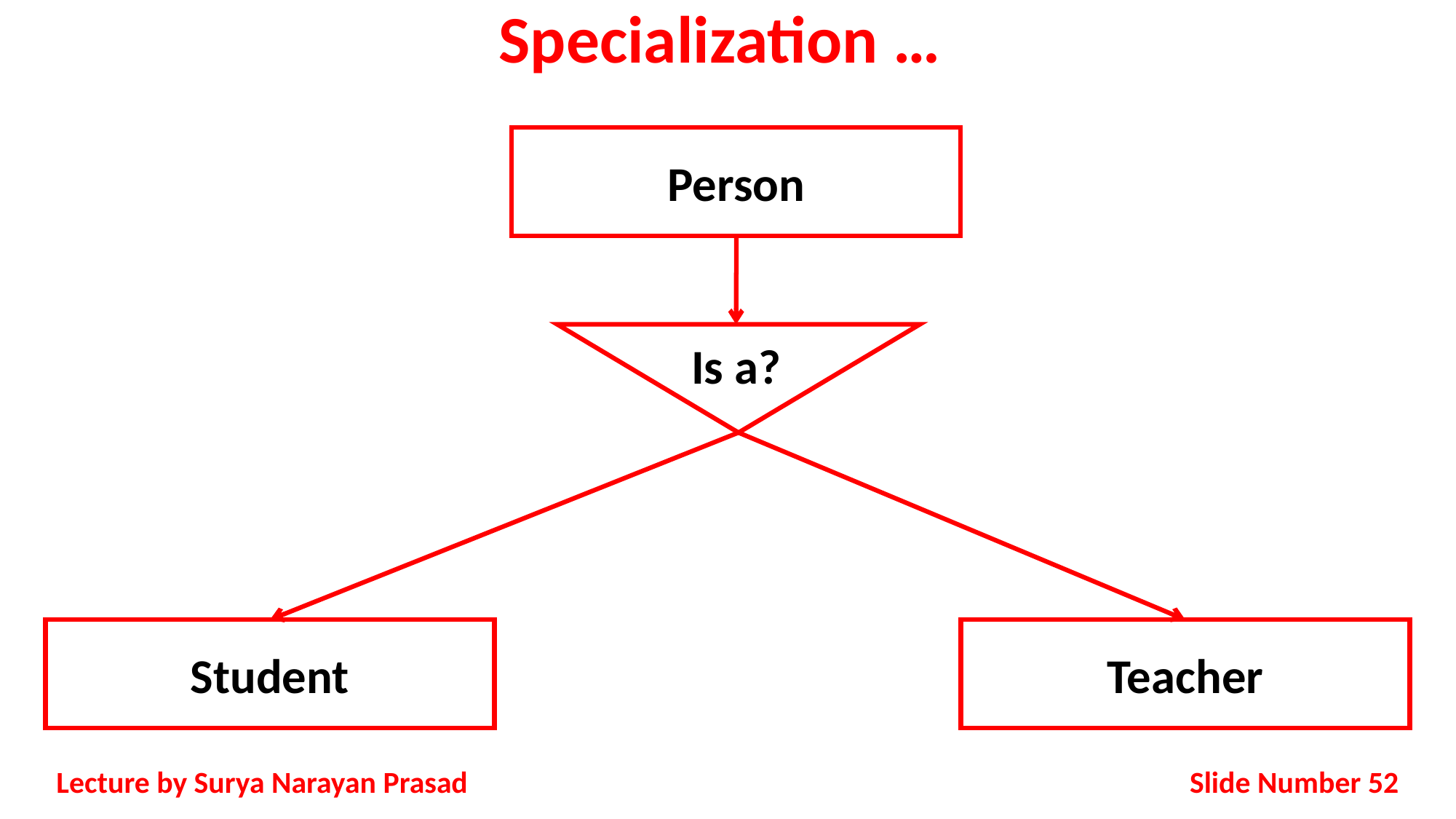

# Specialization …
Person

Student
Teacher
Is a?
Slide Number 52
Lecture by Surya Narayan Prasad